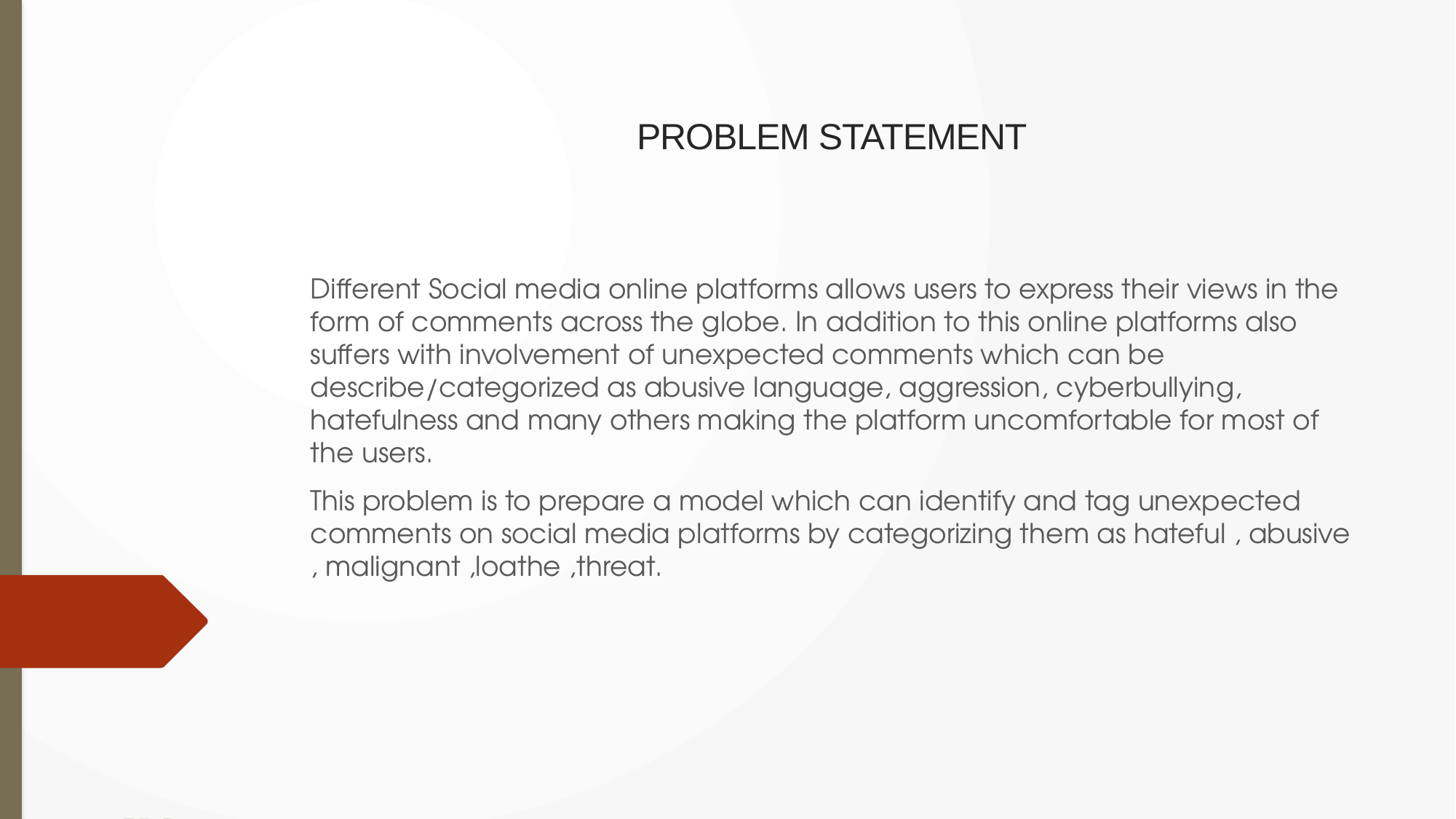

PROBLEM STATEMENT
Different Social media online platforms allows users to express their views in the form of comments across the globe. In addition to this online platforms also suffers with involvement of unexpected comments which can be  describe/categorized as abusive language, aggression, cyberbullying, hatefulness and many others making the platform uncomfortable for most of the users.
This problem is to prepare a model which can identify and tag unexpected comments on social media platforms by categorizing them as hateful , abusive , malignant ,loathe ,threat.